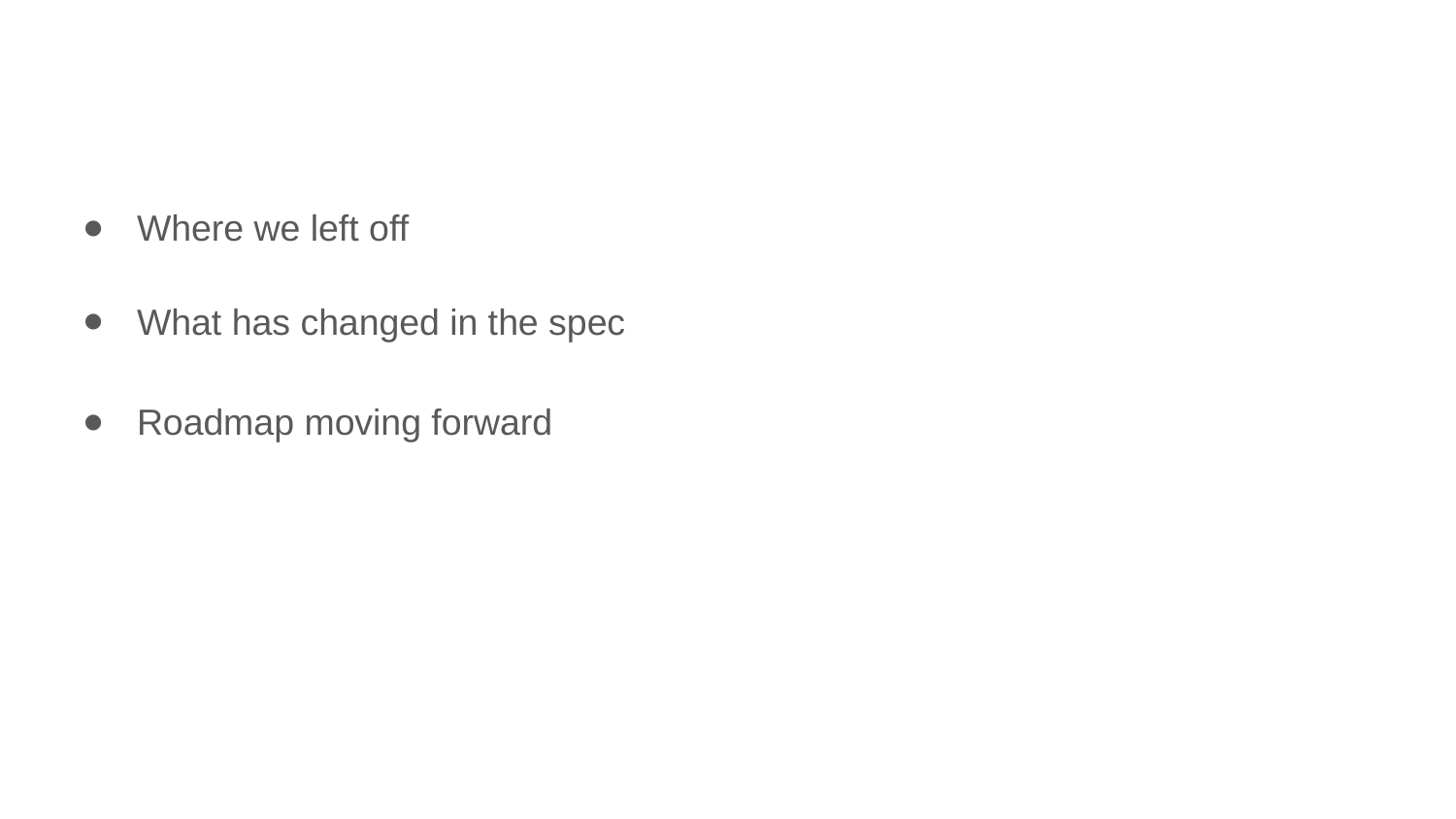

#
Where we left off
What has changed in the spec
Roadmap moving forward